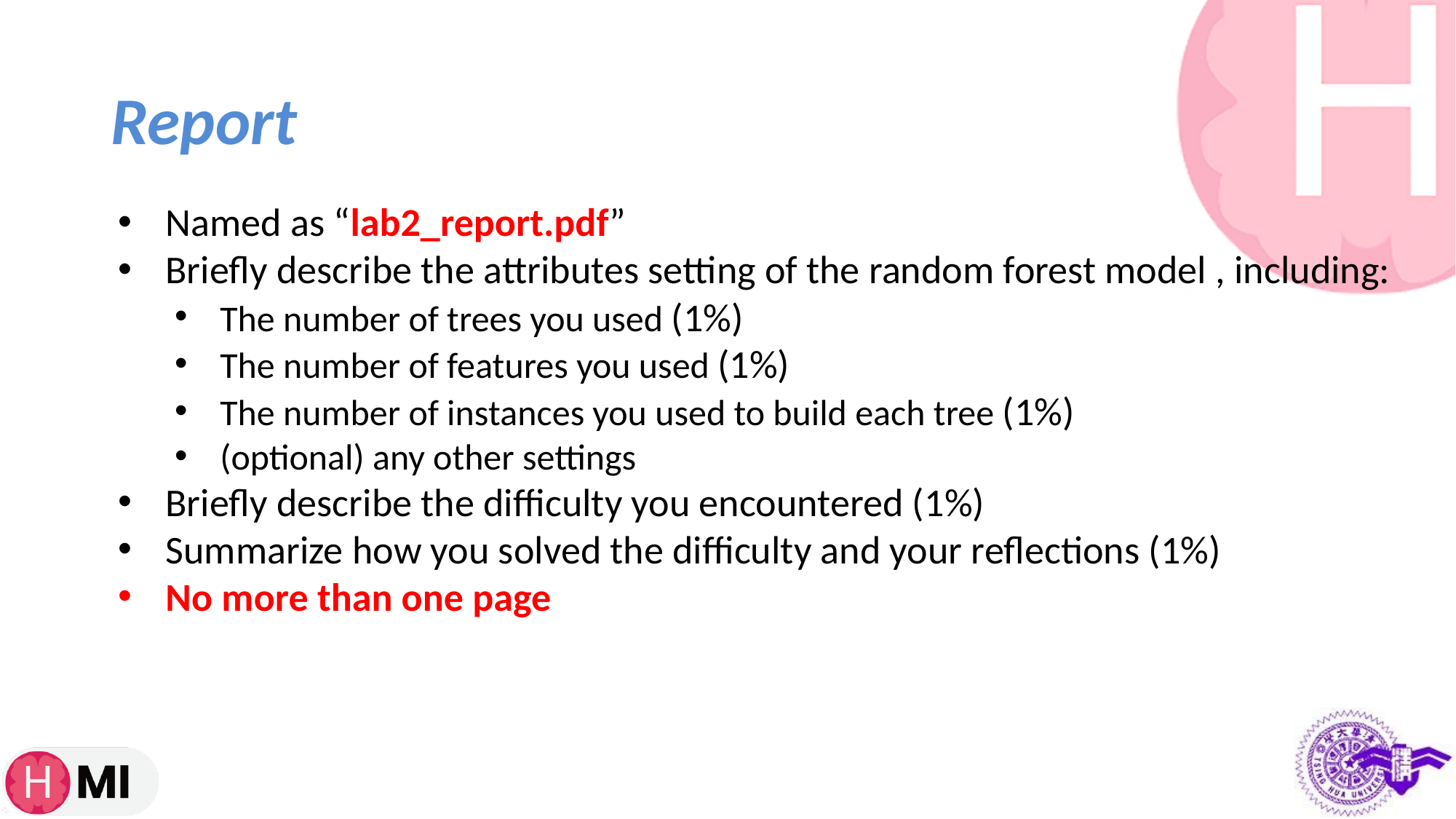

# Report
Named as “lab2_report.pdf”
Briefly describe the attributes setting of the random forest model , including:
The number of trees you used (1%)
The number of features you used (1%)
The number of instances you used to build each tree (1%)
(optional) any other settings
Briefly describe the difficulty you encountered (1%)
Summarize how you solved the difficulty and your reflections (1%)
No more than one page